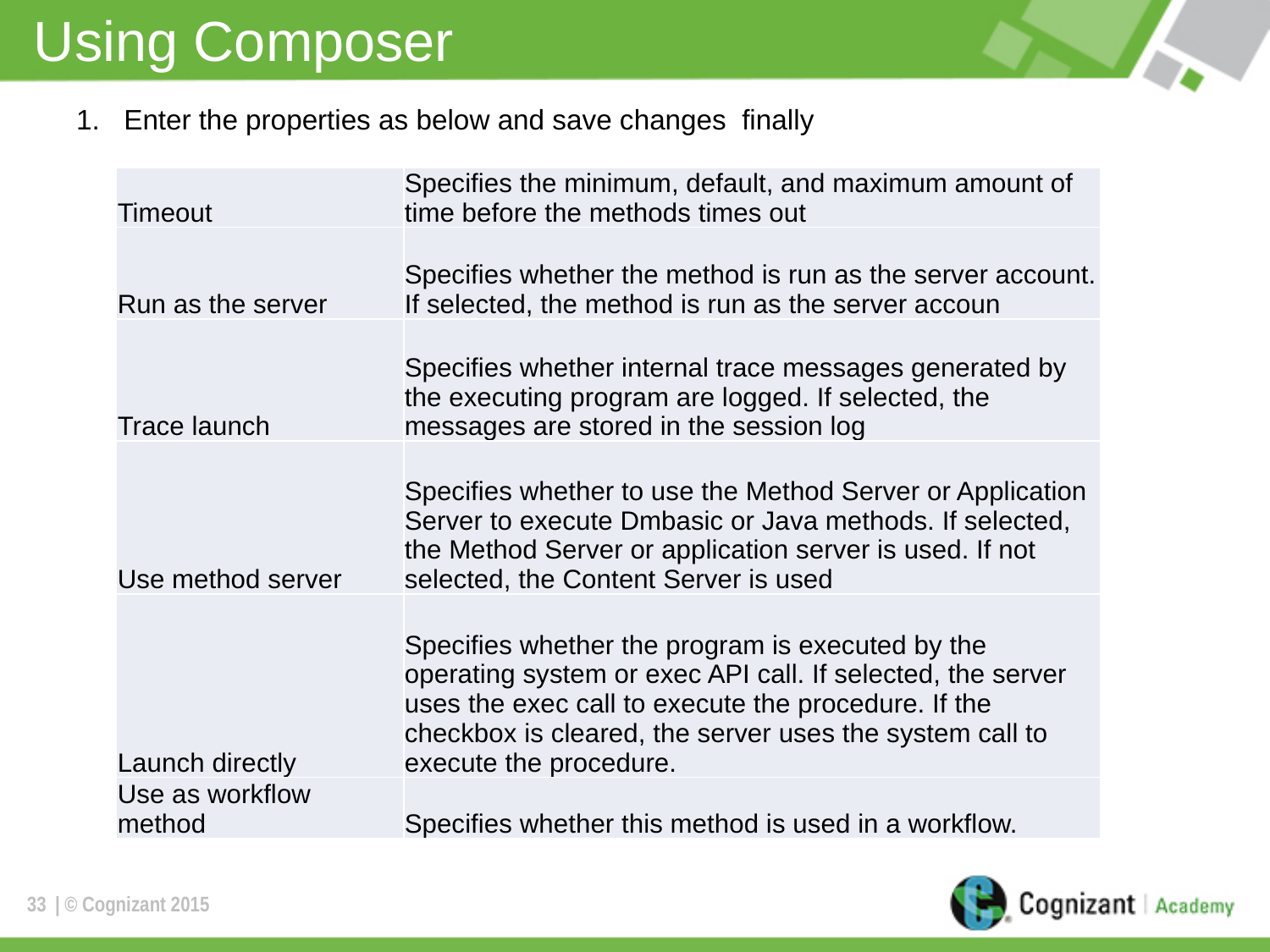

# Using Composer
Enter the properties as below and save changes  finally

| Timeout | Specifies the minimum, default, and maximum amount of time before the methods times out |
| --- | --- |
| Run as the server | Specifies whether the method is run as the server account. If selected, the method is run as the server accoun |
| Trace launch | Specifies whether internal trace messages generated by the executing program are logged. If selected, the messages are stored in the session log |
| Use method server | Specifies whether to use the Method Server or Application Server to execute Dmbasic or Java methods. If selected, the Method Server or application server is used. If not selected, the Content Server is used |
| Launch directly | Specifies whether the program is executed by the operating system or exec API call. If selected, the server uses the exec call to execute the procedure. If the checkbox is cleared, the server uses the system call to execute the procedure. |
| Use as workflow method | Specifies whether this method is used in a workflow. |
33
| © Cognizant 2015